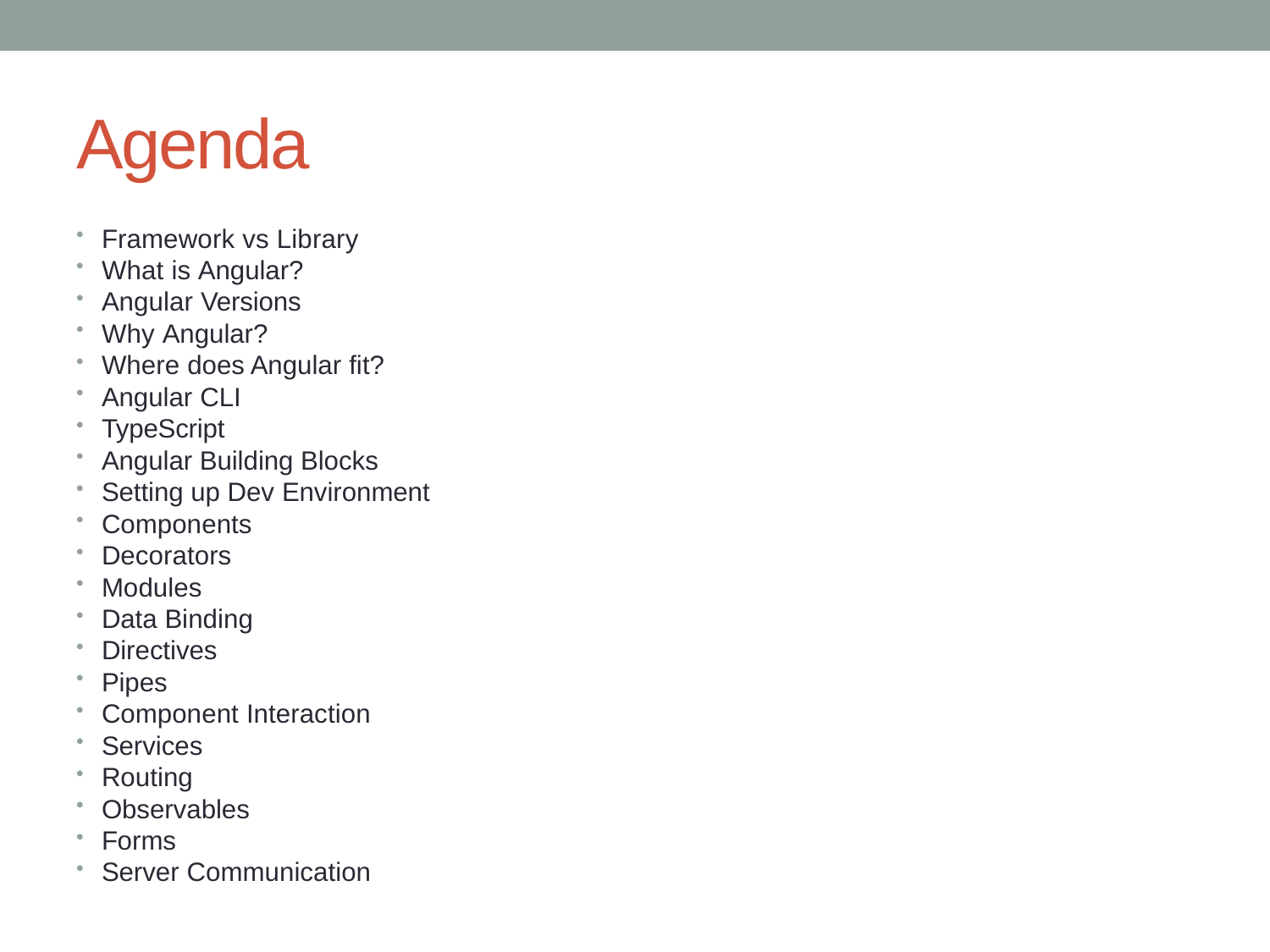

# Agenda
Framework vs Library
What is Angular?
Angular Versions
Why Angular?
Where does Angular fit?
Angular CLI
TypeScript
Angular Building Blocks
Setting up Dev Environment
Components
Decorators
Modules
Data Binding
Directives
Pipes
Component Interaction
Services
Routing
Observables
Forms
Server Communication